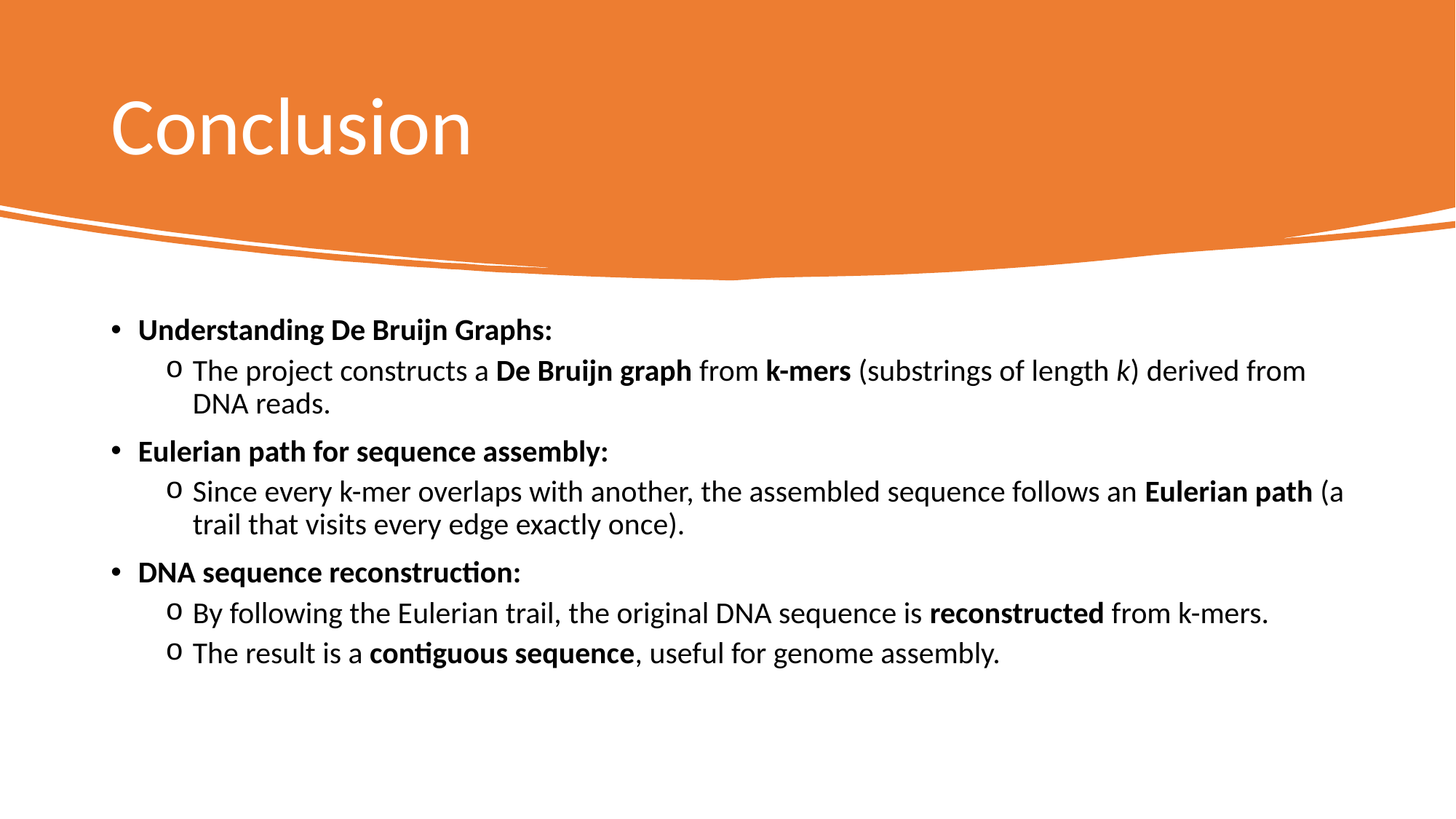

# Conclusion
Understanding De Bruijn Graphs:
The project constructs a De Bruijn graph from k-mers (substrings of length k) derived from DNA reads.
Eulerian path for sequence assembly:
Since every k-mer overlaps with another, the assembled sequence follows an Eulerian path (a trail that visits every edge exactly once).
DNA sequence reconstruction:
By following the Eulerian trail, the original DNA sequence is reconstructed from k-mers.
The result is a contiguous sequence, useful for genome assembly.